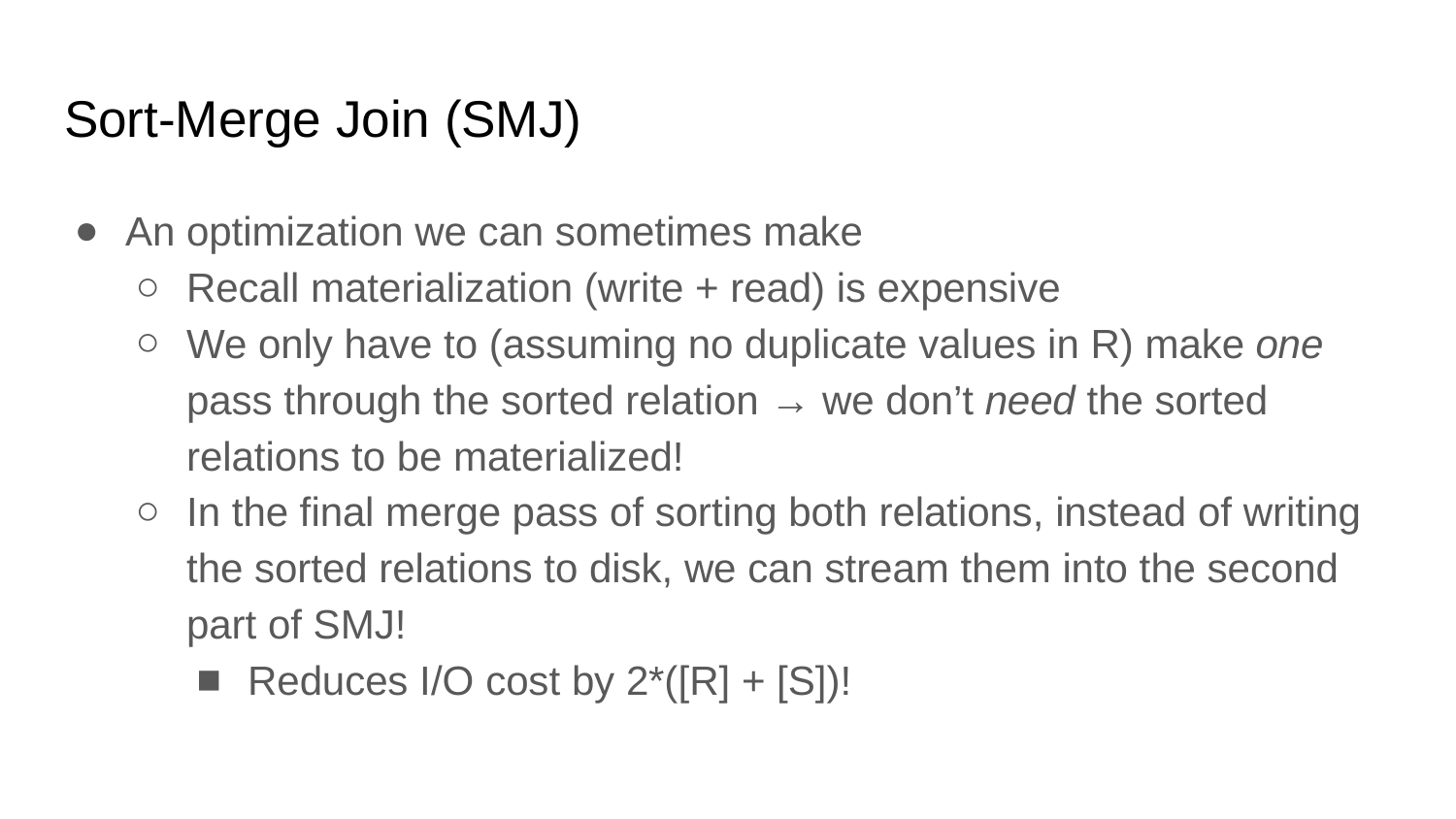

# Sort-Merge Join (SMJ)

An optimization we can sometimes make
Recall materialization (write + read) is expensive
We only have to (assuming no duplicate values in R) make one pass through the sorted relation → we don’t need the sorted relations to be materialized!
In the final merge pass of sorting both relations, instead of writing the sorted relations to disk, we can stream them into the second part of SMJ!
Reduces I/O cost by 2*([R] + [S])!